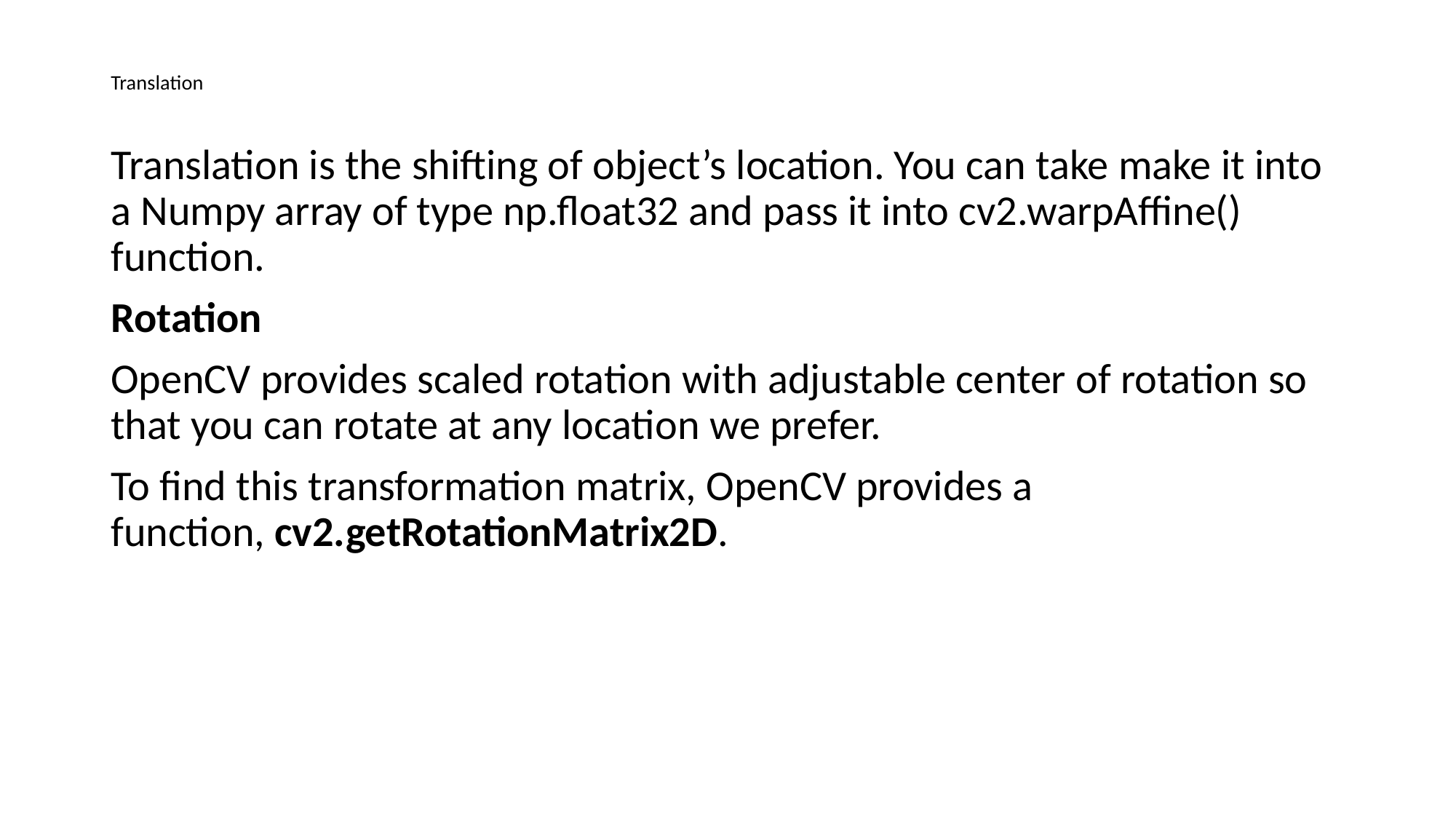

# Translation
Translation is the shifting of object’s location. You can take make it into a Numpy array of type np.float32 and pass it into cv2.warpAffine() function.
Rotation
OpenCV provides scaled rotation with adjustable center of rotation so that you can rotate at any location we prefer.
To find this transformation matrix, OpenCV provides a function, cv2.getRotationMatrix2D.